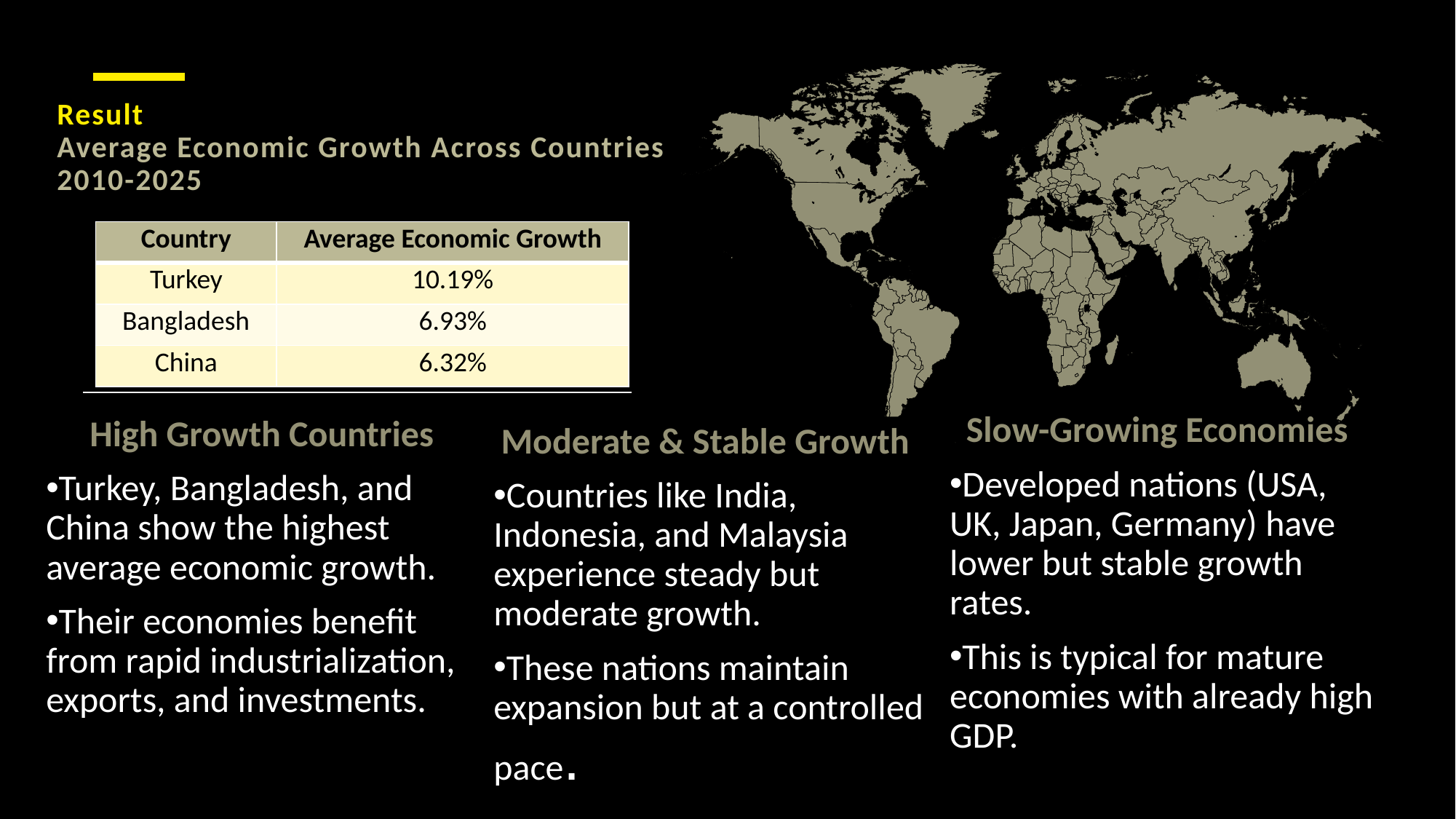

# Result Average Economic Growth Across Countries 2010-2025

| Country | Average Economic Growth |
| --- | --- |
| Turkey | 10.19% |
| Bangladesh | 6.93% |
| China | 6.32% |

Slow-Growing Economies
Developed nations (USA, UK, Japan, Germany) have lower but stable growth rates.
This is typical for mature economies with already high GDP.
High Growth Countries
Turkey, Bangladesh, and China show the highest average economic growth.
Their economies benefit from rapid industrialization, exports, and investments.
Moderate & Stable Growth
Countries like India, Indonesia, and Malaysia experience steady but moderate growth.
These nations maintain expansion but at a controlled pace.